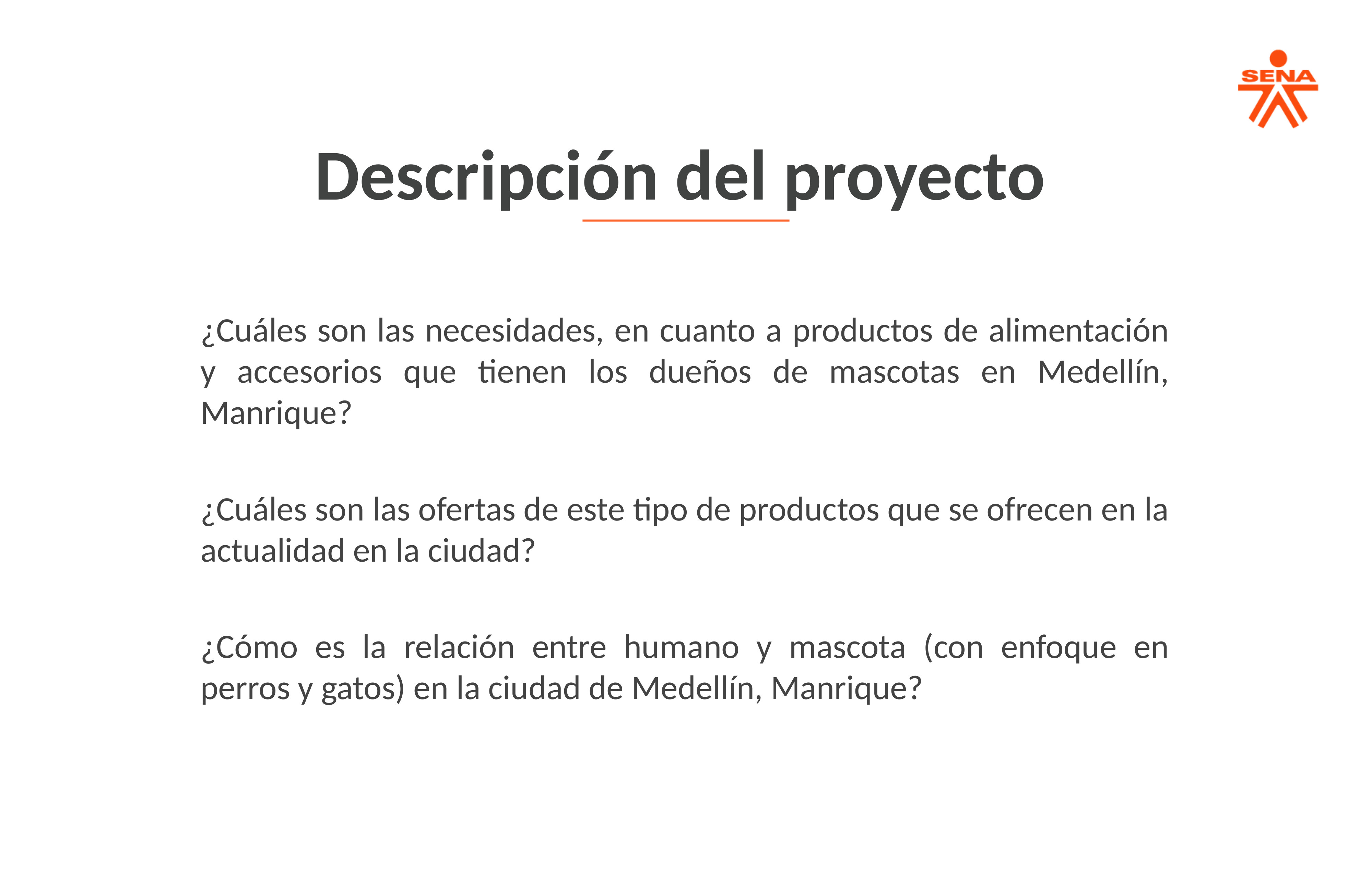

Descripción del proyecto

¿Cuáles son las necesidades, en cuanto a productos de alimentación y accesorios que tienen los dueños de mascotas en Medellín, Manrique?

¿Cuáles son las ofertas de este tipo de productos que se ofrecen en la actualidad en la ciudad?

¿Cómo es la relación entre humano y mascota (con enfoque en perros y gatos) en la ciudad de Medellín, Manrique?